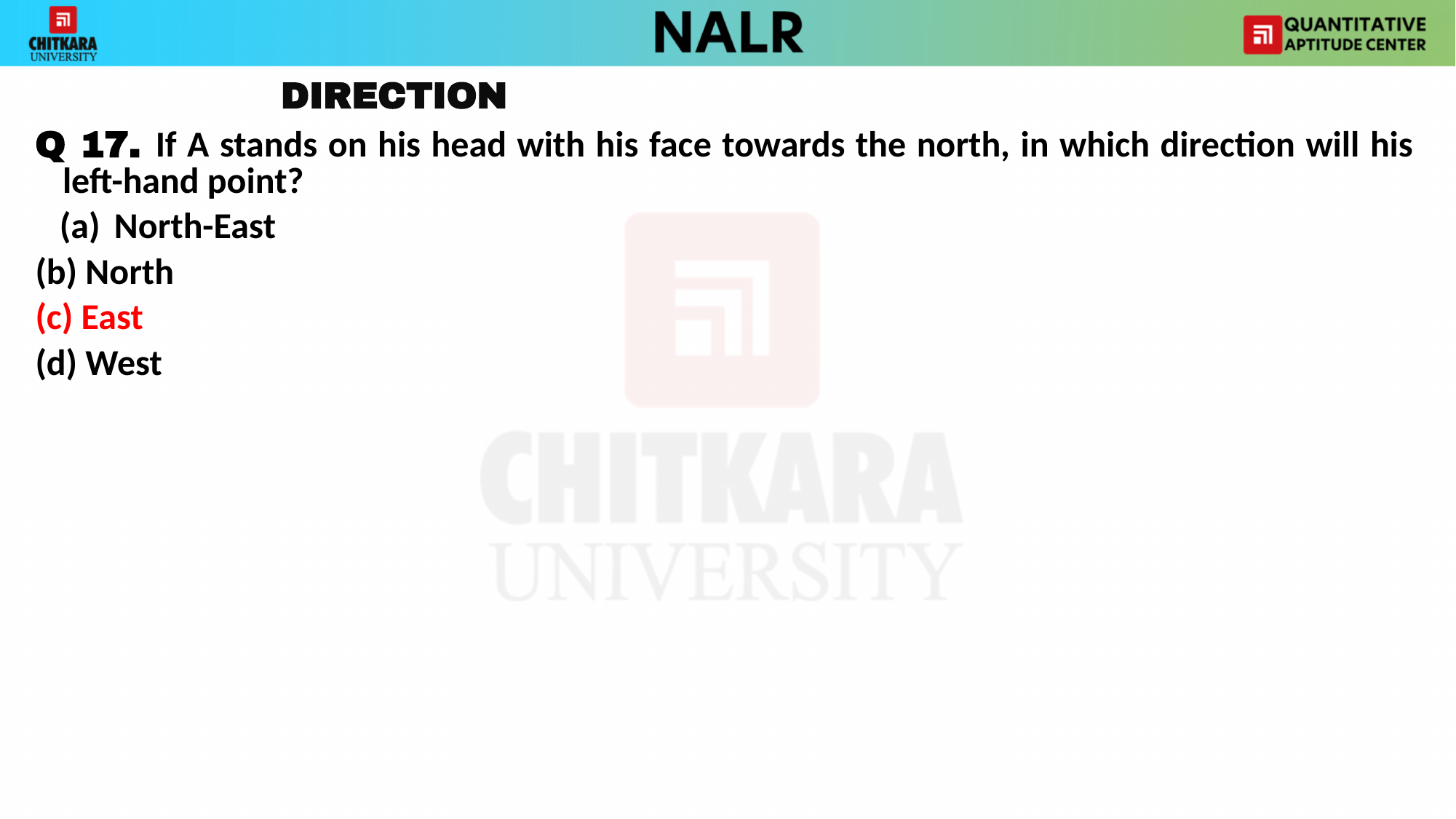

DIRECTION
Q 17. If A stands on his head with his face towards the north, in which direction will his left-hand point?
North-East
(b) North
(c) East
(d) West